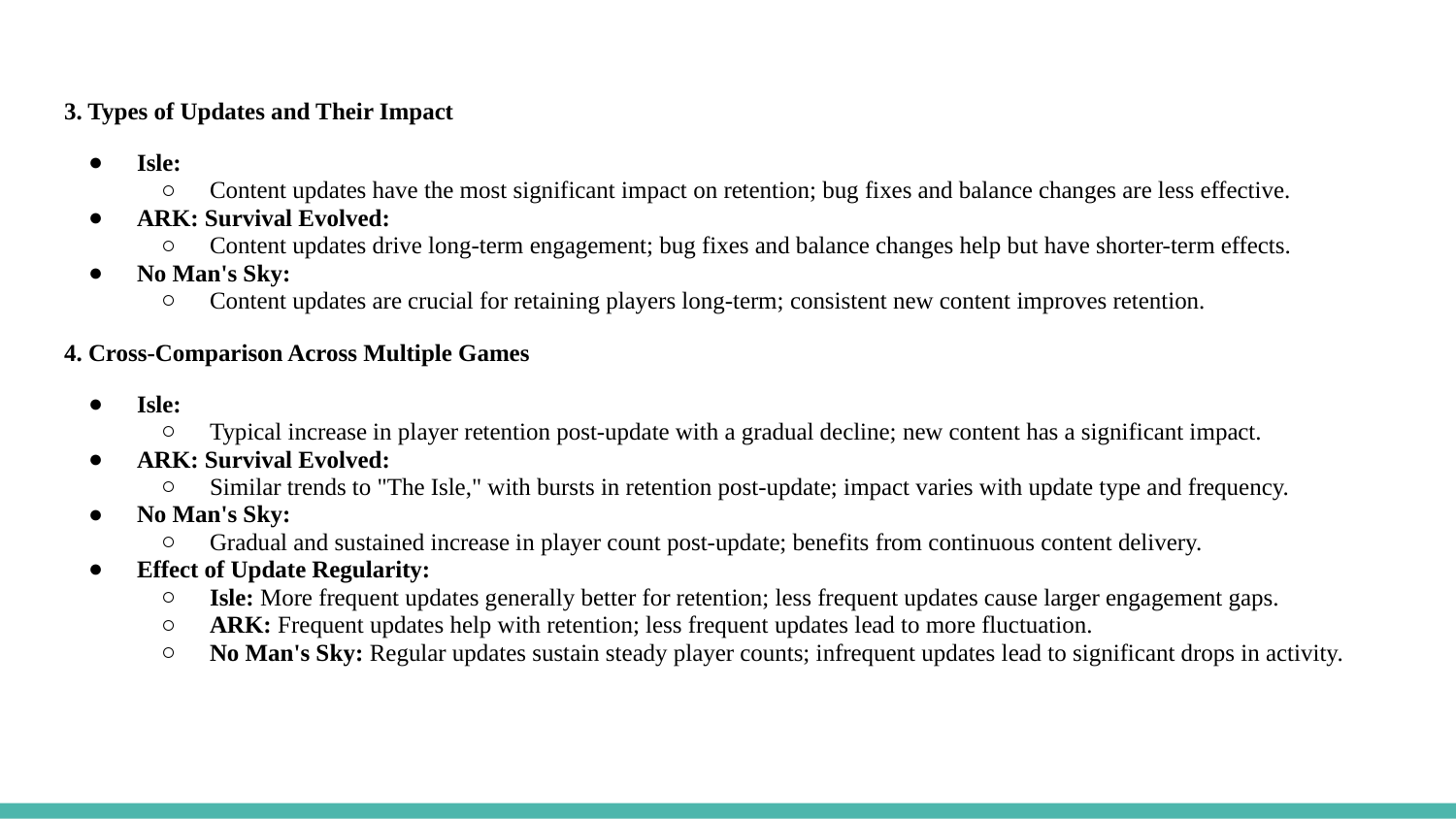

3. Types of Updates and Their Impact
Isle:
Content updates have the most significant impact on retention; bug fixes and balance changes are less effective.
ARK: Survival Evolved:
Content updates drive long-term engagement; bug fixes and balance changes help but have shorter-term effects.
No Man's Sky:
Content updates are crucial for retaining players long-term; consistent new content improves retention.
4. Cross-Comparison Across Multiple Games
Isle:
Typical increase in player retention post-update with a gradual decline; new content has a significant impact.
ARK: Survival Evolved:
Similar trends to "The Isle," with bursts in retention post-update; impact varies with update type and frequency.
No Man's Sky:
Gradual and sustained increase in player count post-update; benefits from continuous content delivery.
Effect of Update Regularity:
Isle: More frequent updates generally better for retention; less frequent updates cause larger engagement gaps.
ARK: Frequent updates help with retention; less frequent updates lead to more fluctuation.
No Man's Sky: Regular updates sustain steady player counts; infrequent updates lead to significant drops in activity.